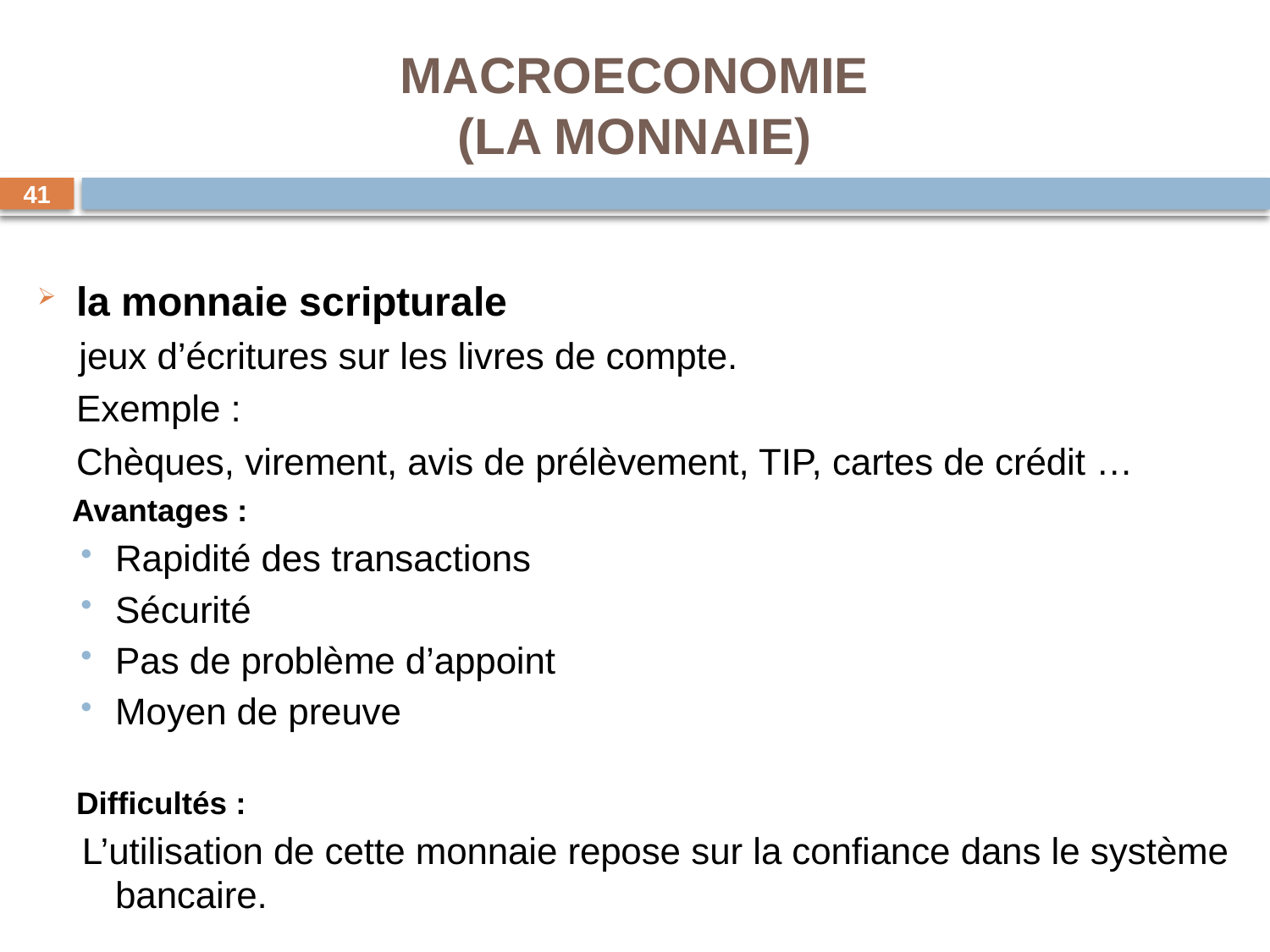

MACROECONOMIE
(LA MONNAIE)
41

la monnaie scripturale
    jeux d’écritures sur les livres de compte.
	Exemple :
	Chèques, virement, avis de prélèvement, TIP, cartes de crédit …
    Avantages :
Rapidité des transactions
Sécurité
Pas de problème d’appoint
Moyen de preuve

	Difficultés :
L’utilisation de cette monnaie repose sur la confiance dans le système bancaire.